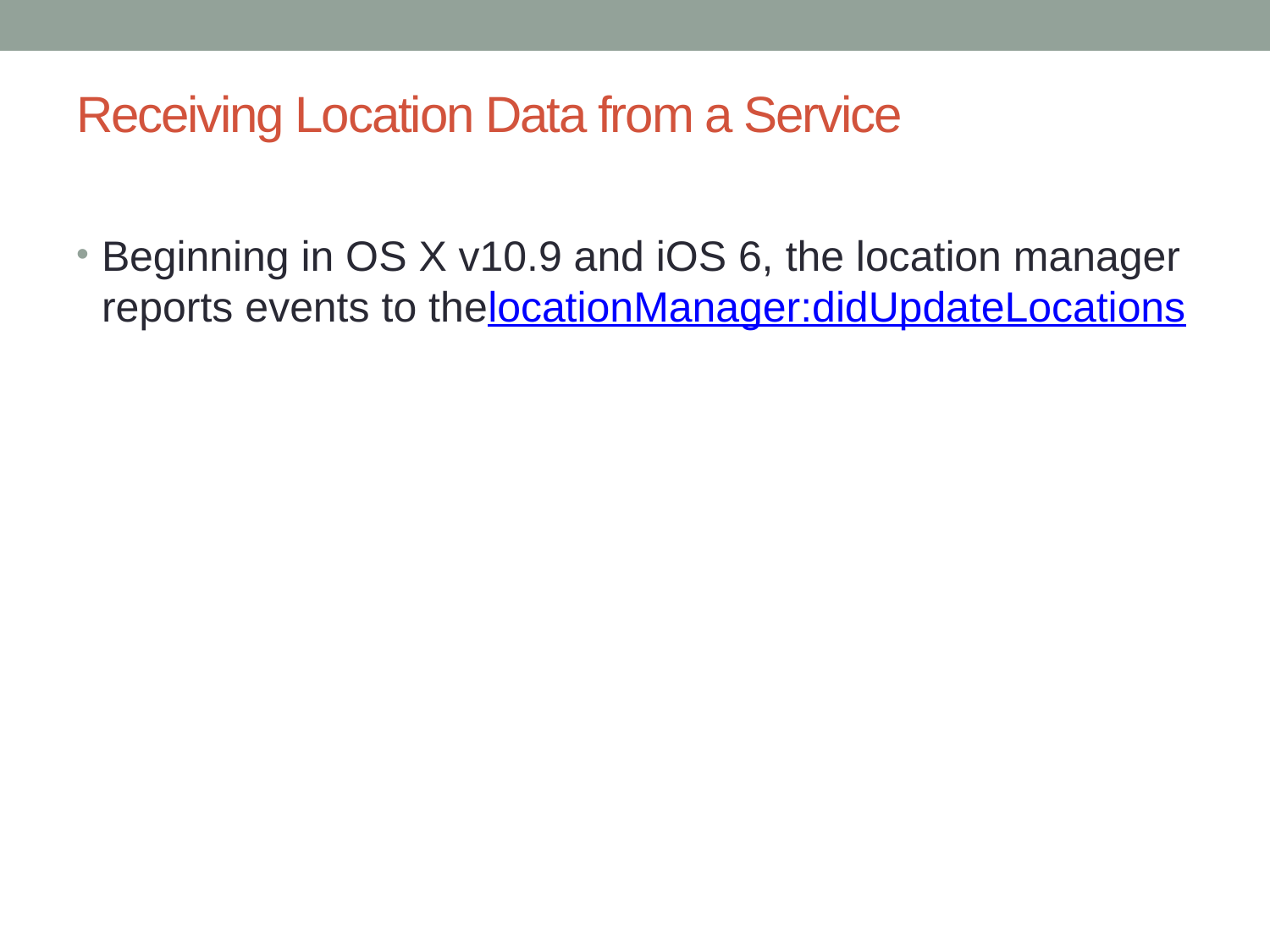

# Receiving Location Data from a Service
Beginning in OS X v10.9 and iOS 6, the location manager reports events to thelocationManager:didUpdateLocations